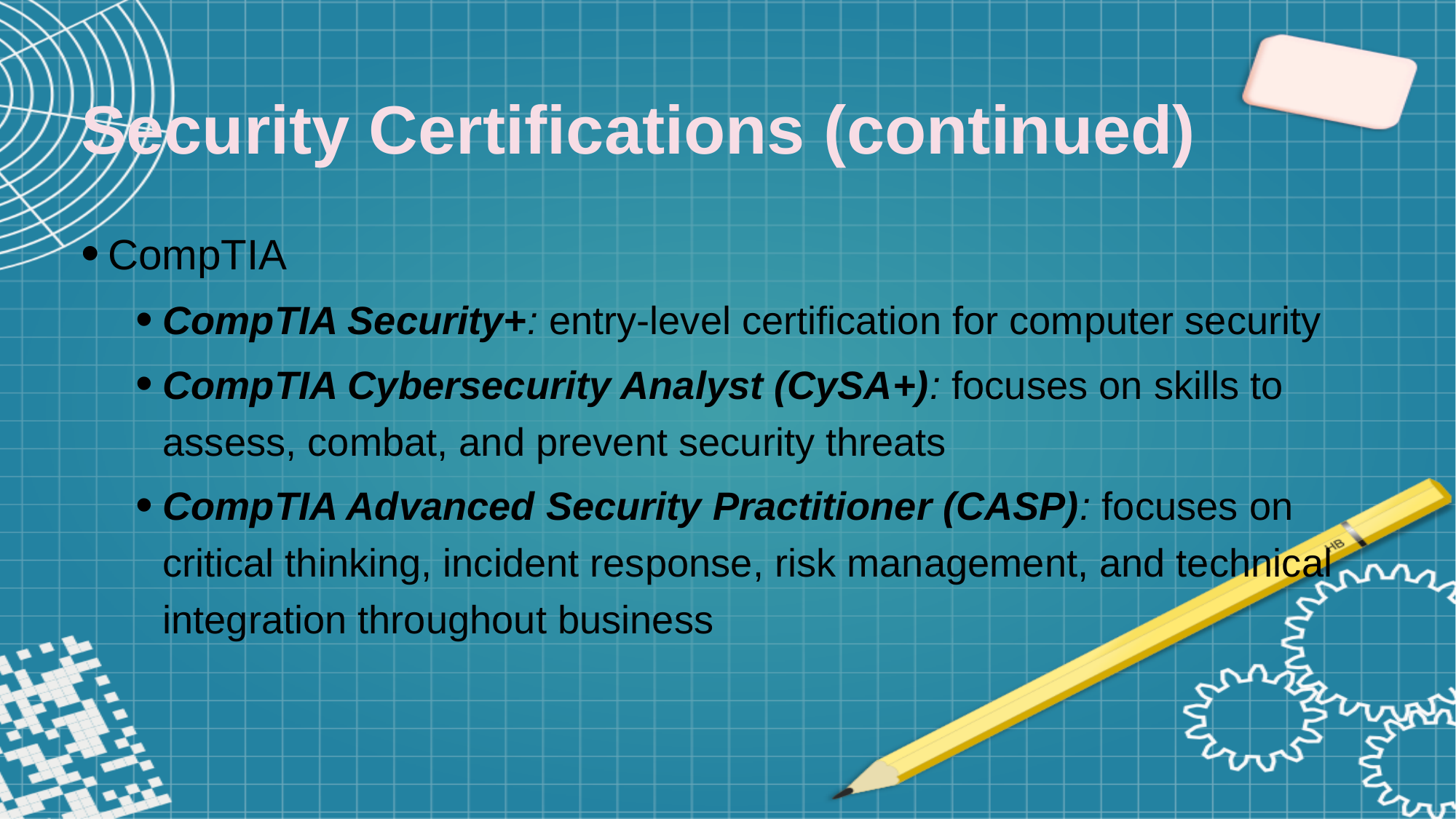

Security Certifications (continued)
CompTIA
CompTIA Security+: entry-level certification for computer security
CompTIA Cybersecurity Analyst (CySA+): focuses on skills to assess, combat, and prevent security threats
CompTIA Advanced Security Practitioner (CASP): focuses on critical thinking, incident response, risk management, and technical integration throughout business